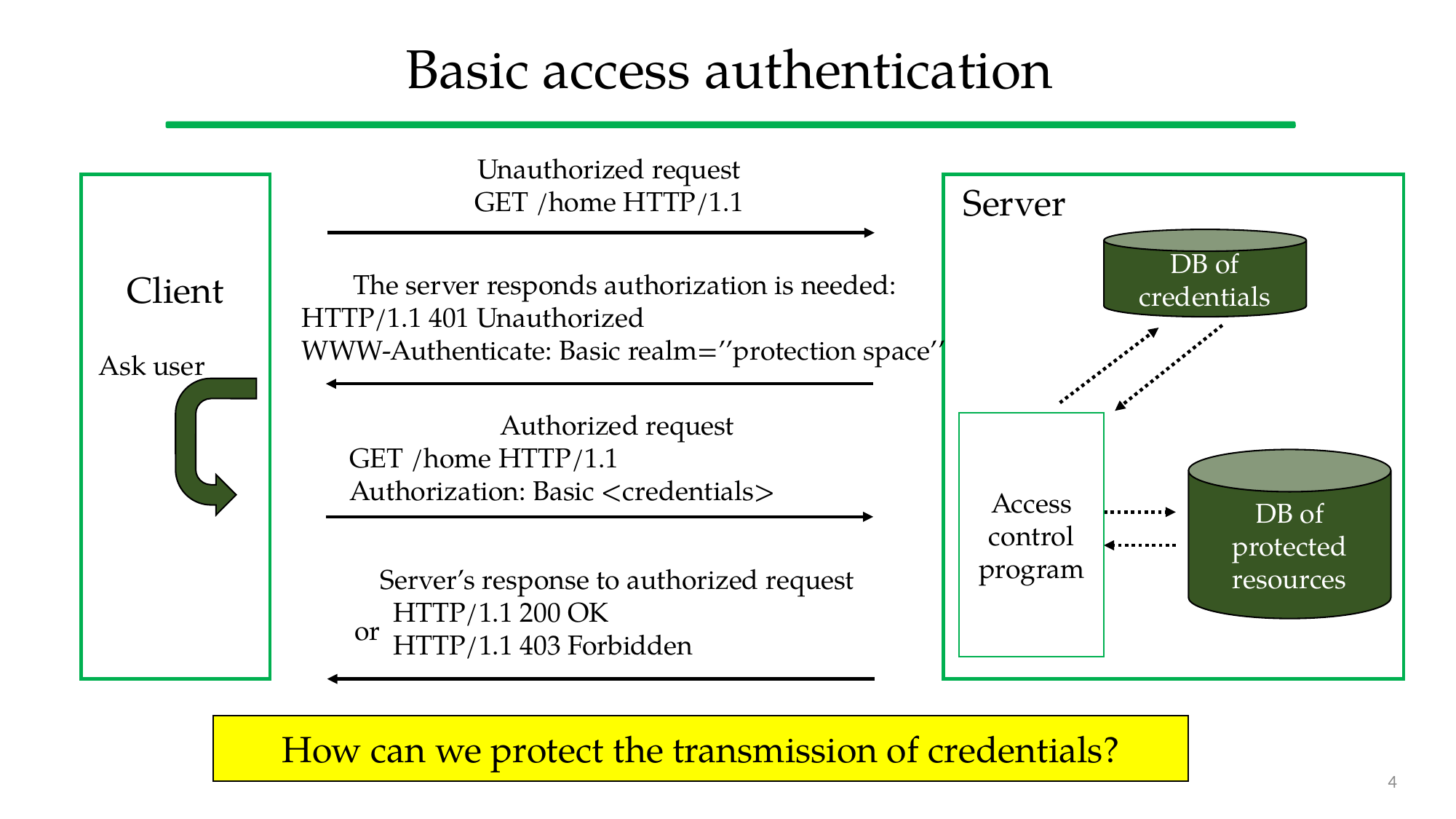

# Basic access authentication
Unauthorized request
GET /home HTTP/1.1

Client
 Server
DB of credentials
The server responds authorization is needed:
HTTP/1.1 401 Unauthorized
WWW-Authenticate: Basic realm=’’protection space’’
Ask user
Authorized request
GET /home HTTP/1.1
Authorization: Basic <credentials>

Access control program
DB of protected resources
Server’s response to authorized request
    HTTP/1.1 200 OK
    HTTP/1.1 403 Forbidden
or
How can we protect the transmission of credentials?
4